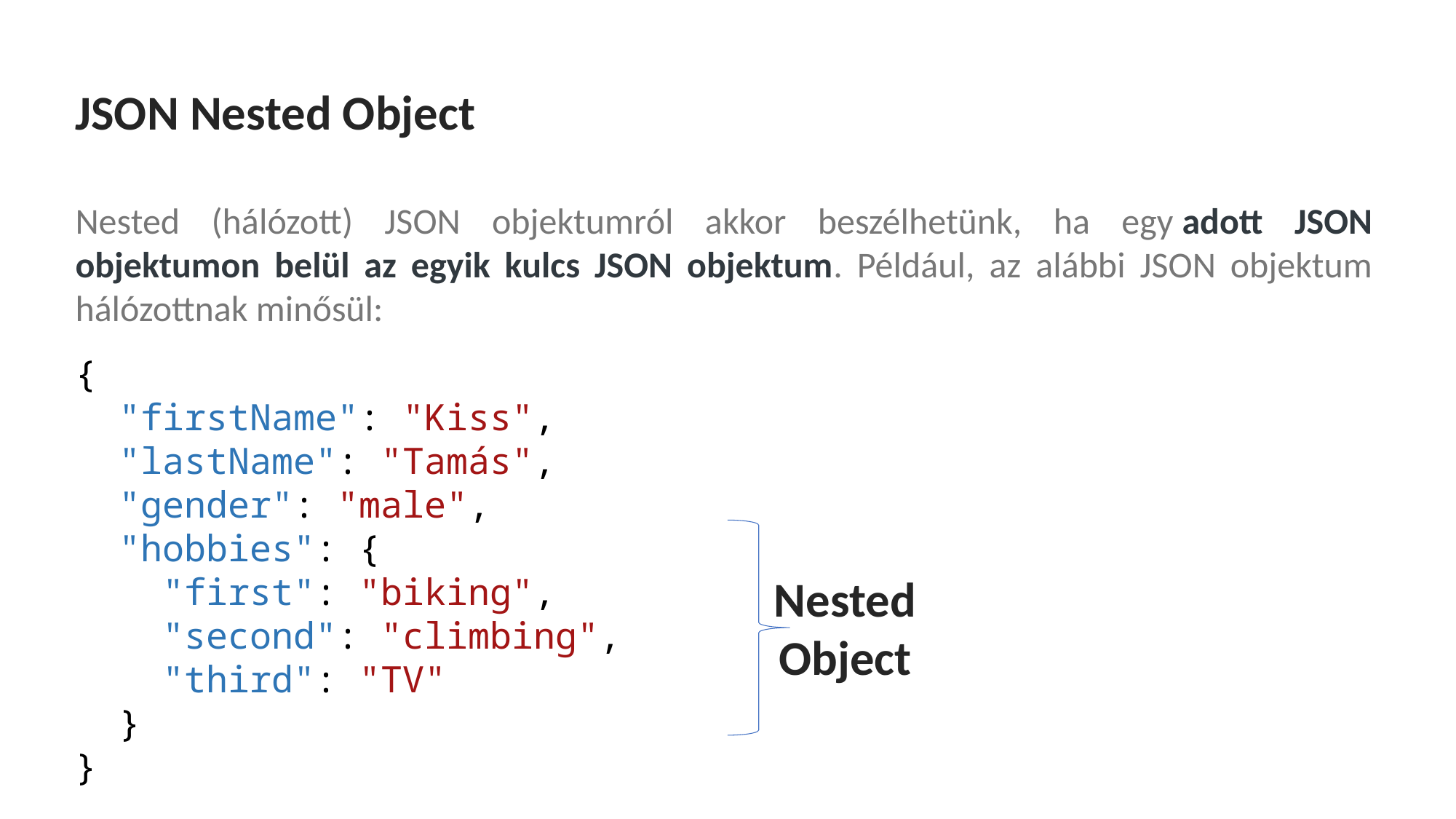

JSON Nested Object

Nested (hálózott) JSON objektumról akkor beszélhetünk, ha egy adott JSON objektumon belül az egyik kulcs JSON objektum. Például, az alábbi JSON objektum hálózottnak minősül:
{
  "firstName": "Kiss",
  "lastName": "Tamás",
  "gender": "male",
  "hobbies": {
    "first": "biking",
    "second": "climbing",
    "third": "TV"
  }
}

Nested Object